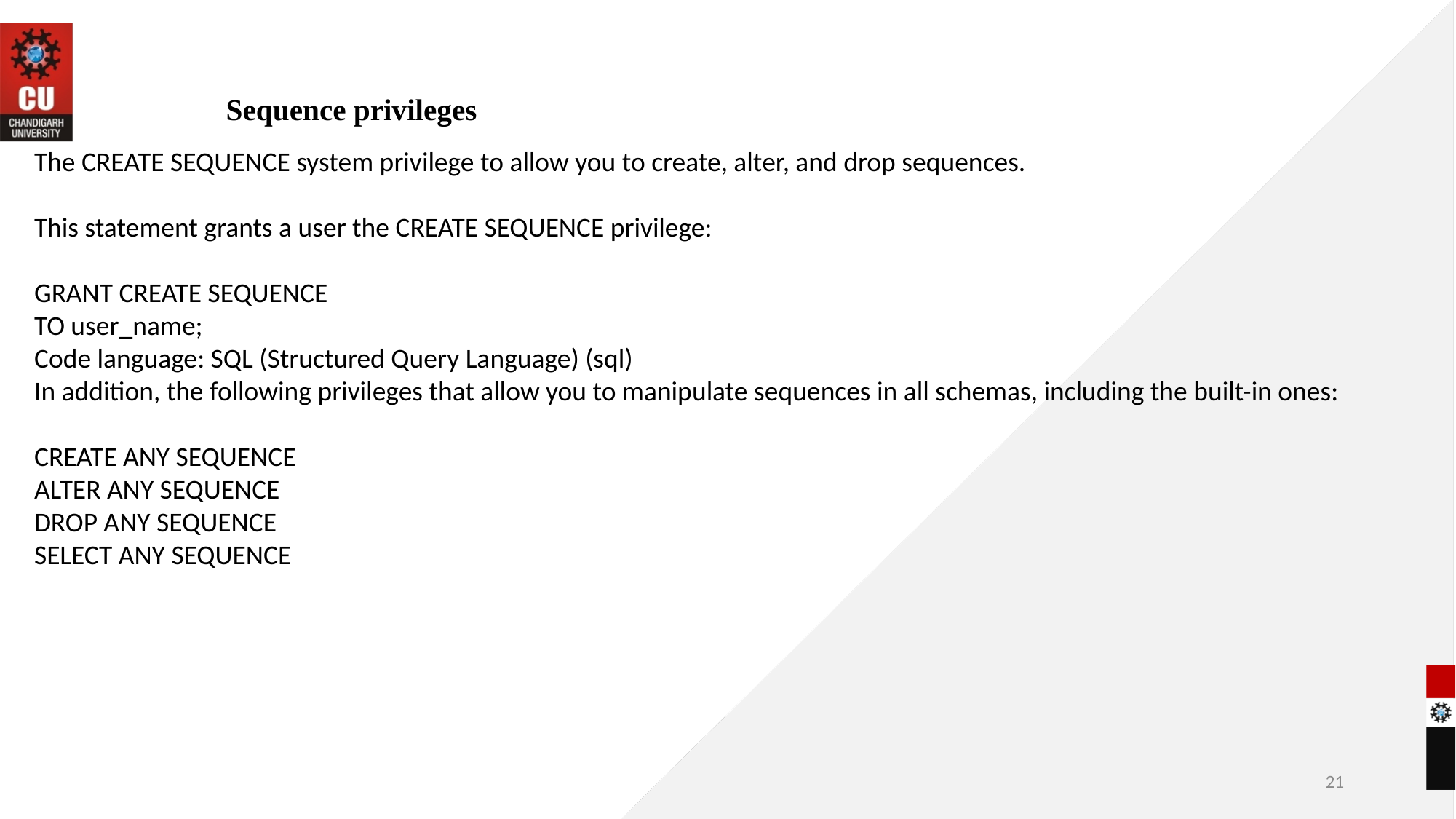

# Sequence privileges
The CREATE SEQUENCE system privilege to allow you to create, alter, and drop sequences.

This statement grants a user the CREATE SEQUENCE privilege:

GRANT CREATE SEQUENCE
TO user_name;
Code language: SQL (Structured Query Language) (sql)
In addition, the following privileges that allow you to manipulate sequences in all schemas, including the built-in ones:

CREATE ANY SEQUENCE
ALTER ANY SEQUENCE
DROP ANY SEQUENCE
SELECT ANY SEQUENCE
21